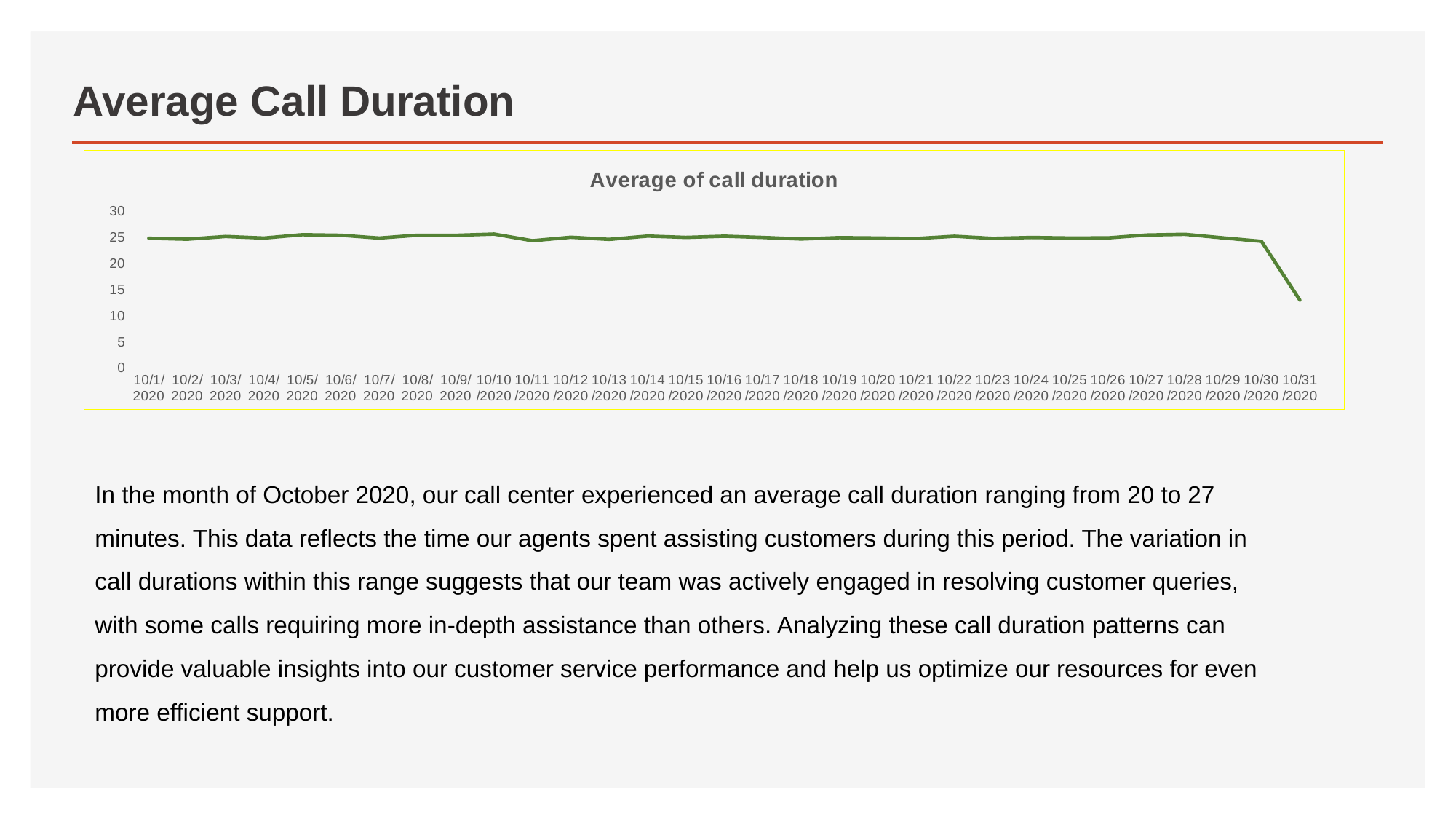

# Average Call Duration

### Chart: Average of call duration

| Category | Total |
|---|---|
| 10/1/2020 | 24.842056932966024 |
| 10/2/2020 | 24.65221402214022 |
| 10/3/2020 | 25.178145087235997 |
| 10/4/2020 | 24.8789323164919 |
| 10/5/2020 | 25.51651376146789 |
| 10/6/2020 | 25.41059027777778 |
| 10/7/2020 | 24.87272727272727 |
| 10/8/2020 | 25.41705716963449 |
| 10/9/2020 | 25.39893143365984 |
| 10/10/2020 | 25.63095238095238 |
| 10/11/2020 | 24.367985280588776 |
| 10/12/2020 | 25.034007352941178 |
| 10/13/2020 | 24.619516562220234 |
| 10/14/2020 | 25.256880733944953 |
| 10/15/2020 | 24.999095022624434 |
| 10/16/2020 | 25.229681978798588 |
| 10/17/2020 | 24.991095280498666 |
| 10/18/2020 | 24.696444849589792 |
| 10/19/2020 | 24.95372050816697 |
| 10/20/2020 | 24.882079851439183 |
| 10/21/2020 | 24.781196581196582 |
| 10/22/2020 | 25.220222793487576 |
| 10/23/2020 | 24.805580558055805 |
| 10/24/2020 | 24.993624772313296 |
| 10/25/2020 | 24.88052681091251 |
| 10/26/2020 | 24.90607210626186 |
| 10/27/2020 | 25.450094161958567 |
| 10/28/2020 | 25.587412587412587 |
| 10/29/2020 | 24.90503323836657 |
| 10/30/2020 | 24.25089285714286 |
| 10/31/2020 | 13.0 |
In the month of October 2020, our call center experienced an average call duration ranging from 20 to 27 minutes. This data reflects the time our agents spent assisting customers during this period. The variation in call durations within this range suggests that our team was actively engaged in resolving customer queries, with some calls requiring more in-depth assistance than others. Analyzing these call duration patterns can provide valuable insights into our customer service performance and help us optimize our resources for even more efficient support.